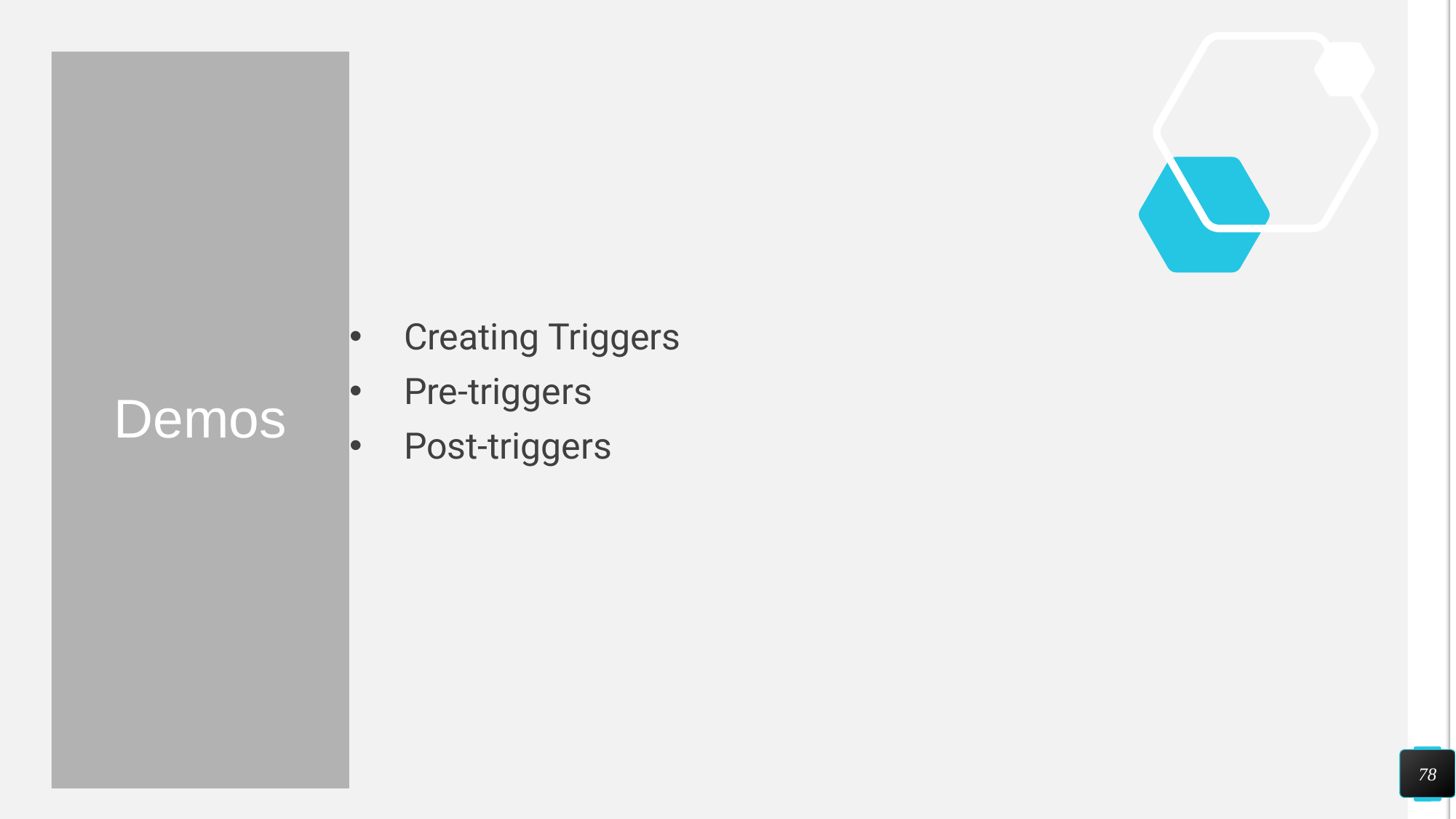

# Demos
Creating Triggers
Pre-triggers
Post-triggers

78